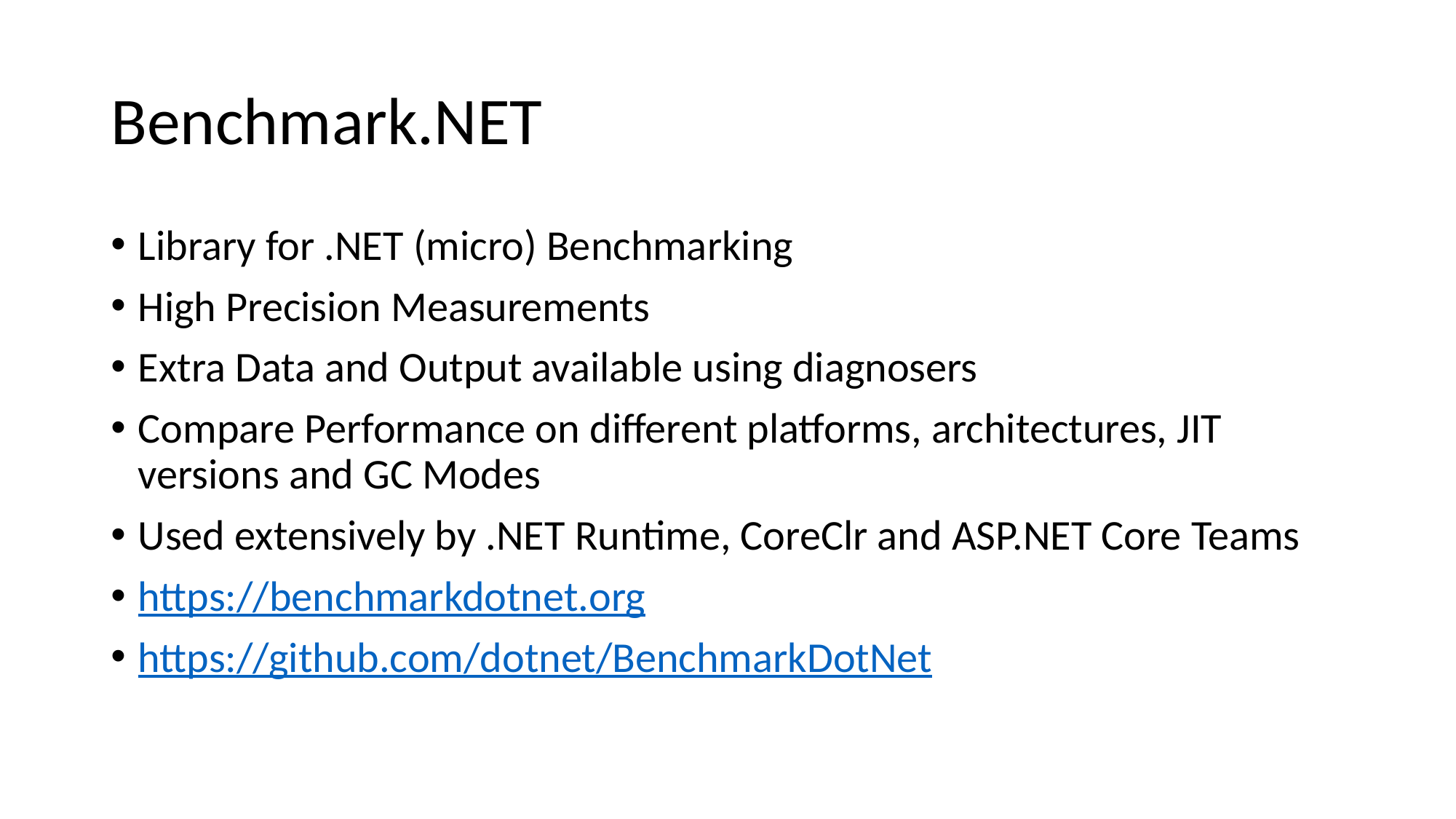

# Benchmark.NET
Library for .NET (micro) Benchmarking
High Precision Measurements
Extra Data and Output available using diagnosers
Compare Performance on different platforms, architectures, JIT versions and GC Modes
Used extensively by .NET Runtime, CoreClr and ASP.NET Core Teams
https://benchmarkdotnet.org
https://github.com/dotnet/BenchmarkDotNet